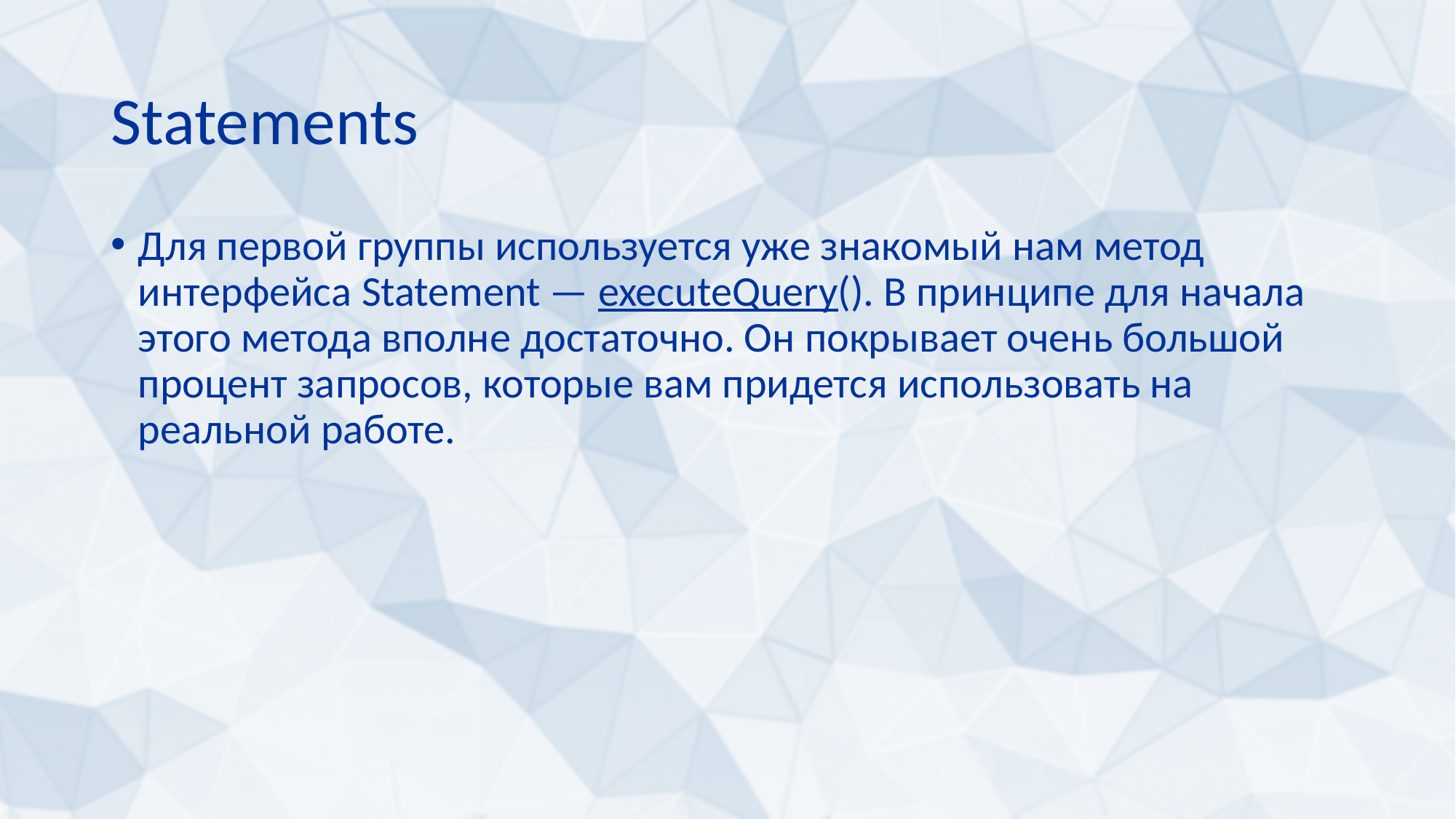

# Statements
Для первой группы используется уже знакомый нам метод интерфейса Statement — executeQuery(). В принципе для начала этого метода вполне достаточно. Он покрывает очень большой процент запросов, которые вам придется использовать на реальной работе.